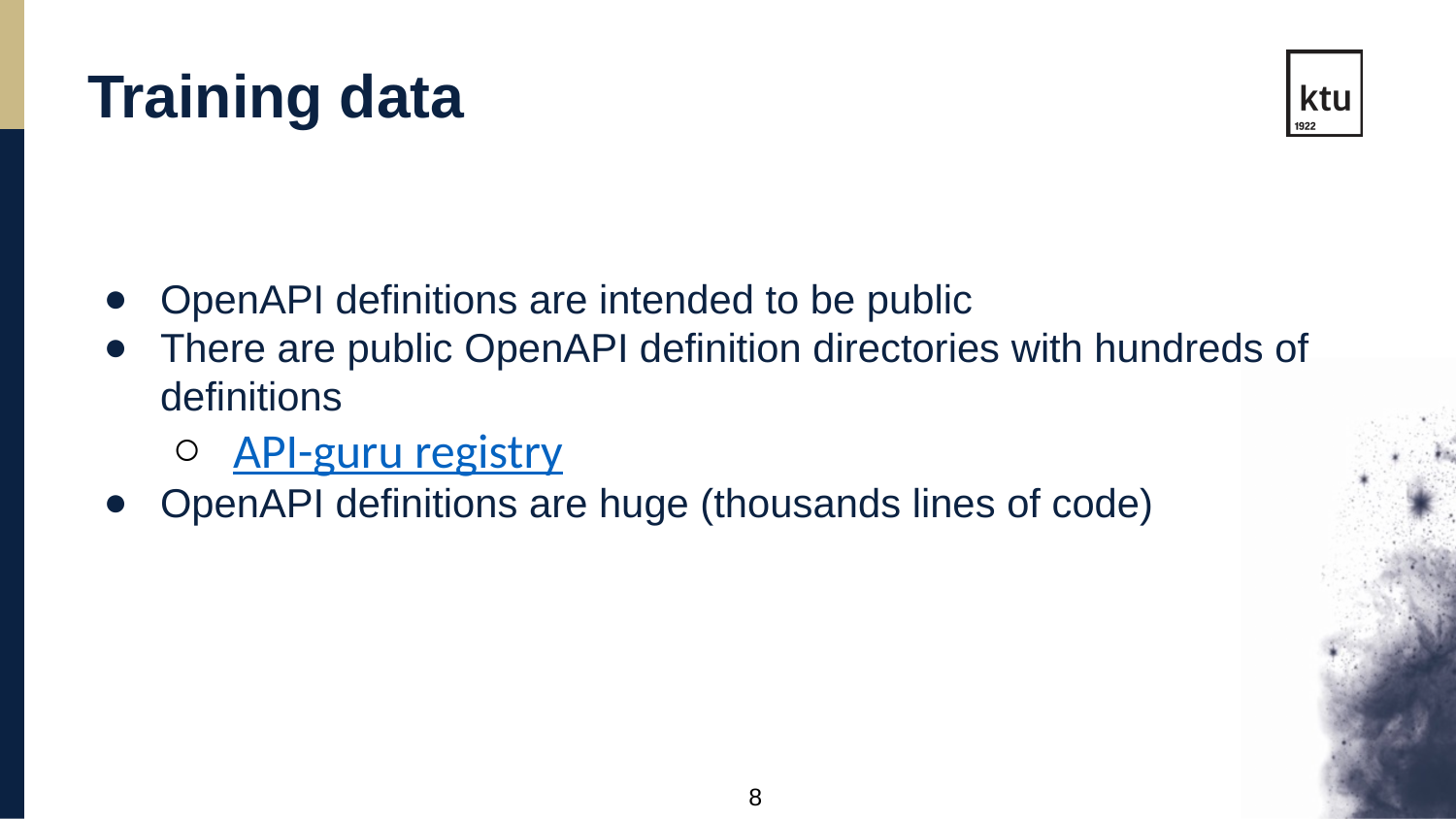

Training data
OpenAPI definitions are intended to be public
There are public OpenAPI definition directories with hundreds of definitions
API-guru registry
OpenAPI definitions are huge (thousands lines of code)